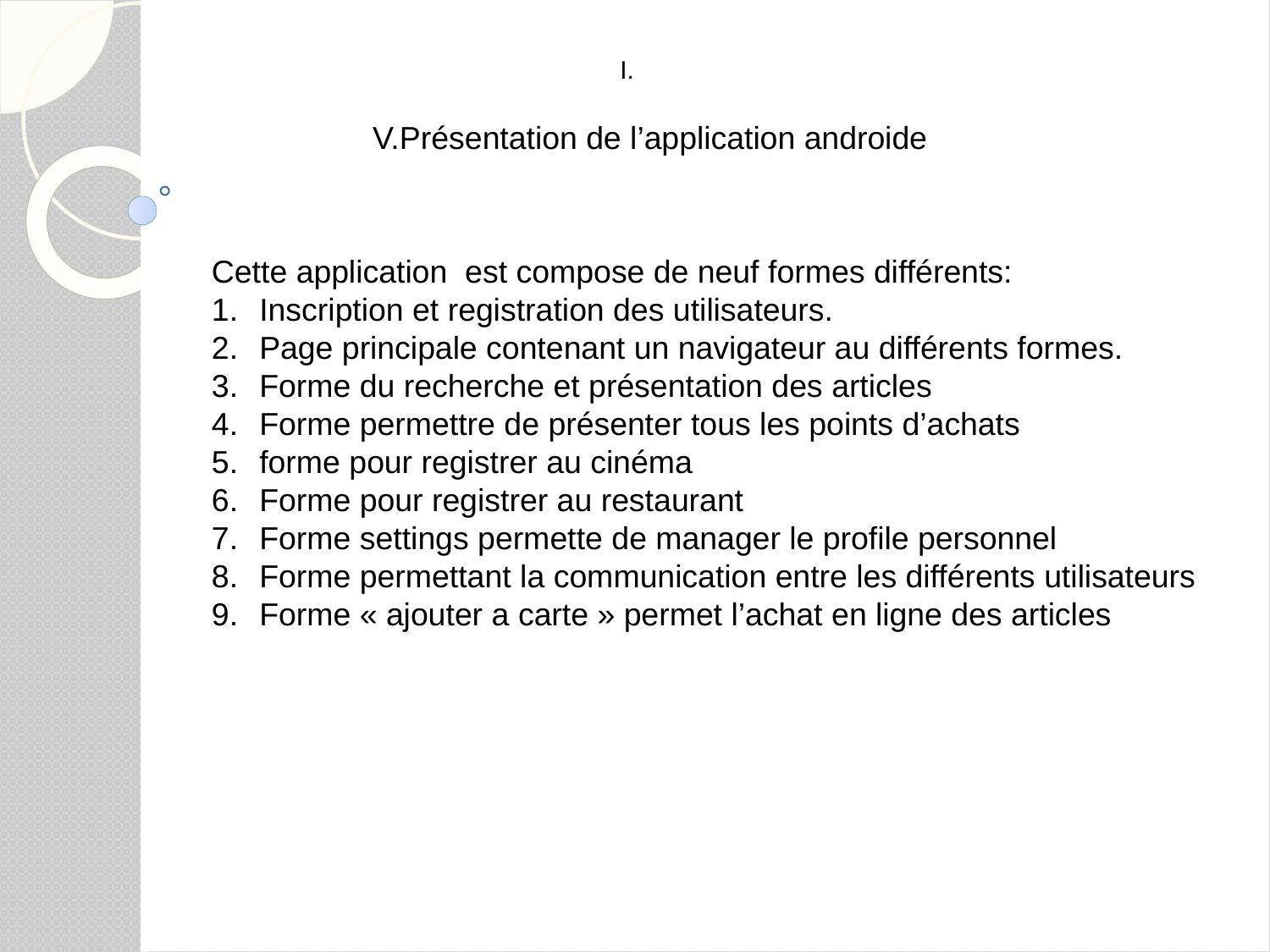

# V.Présentation de l’application androide
Cette application  est compose de neuf formes différents:
Inscription et registration des utilisateurs.
Page principale contenant un navigateur au différents formes.
Forme du recherche et présentation des articles
Forme permettre de présenter tous les points d’achats
forme pour registrer au cinéma
Forme pour registrer au restaurant
Forme settings permette de manager le profile personnel
Forme permettant la communication entre les différents utilisateurs
Forme « ajouter a carte » permet l’achat en ligne des articles